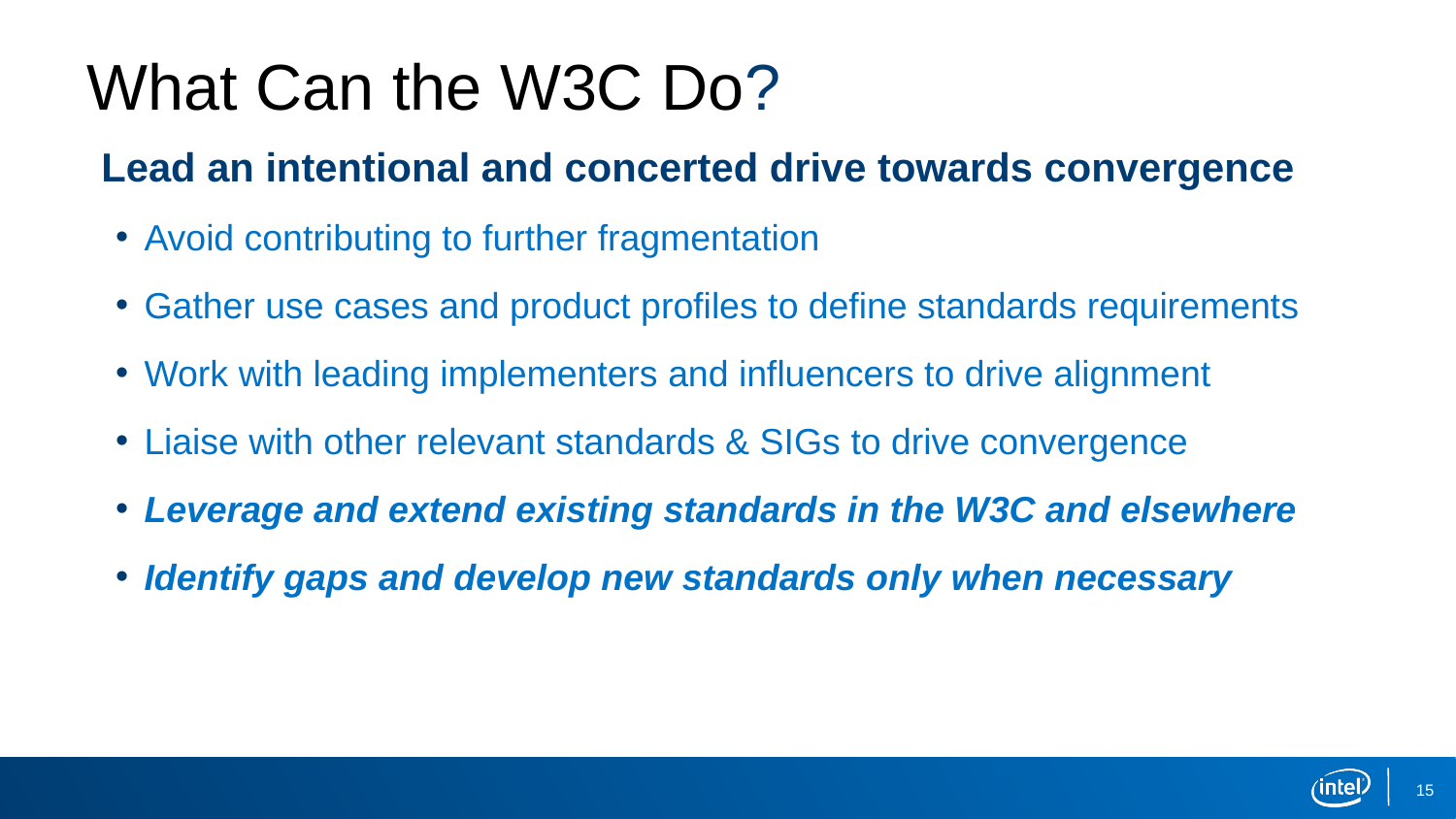

# What Can the W3C Do?
Lead an intentional and concerted drive towards convergence
Avoid contributing to further fragmentation
Gather use cases and product profiles to define standards requirements
Work with leading implementers and influencers to drive alignment
Liaise with other relevant standards & SIGs to drive convergence
Leverage and extend existing standards in the W3C and elsewhere
Identify gaps and develop new standards only when necessary

15